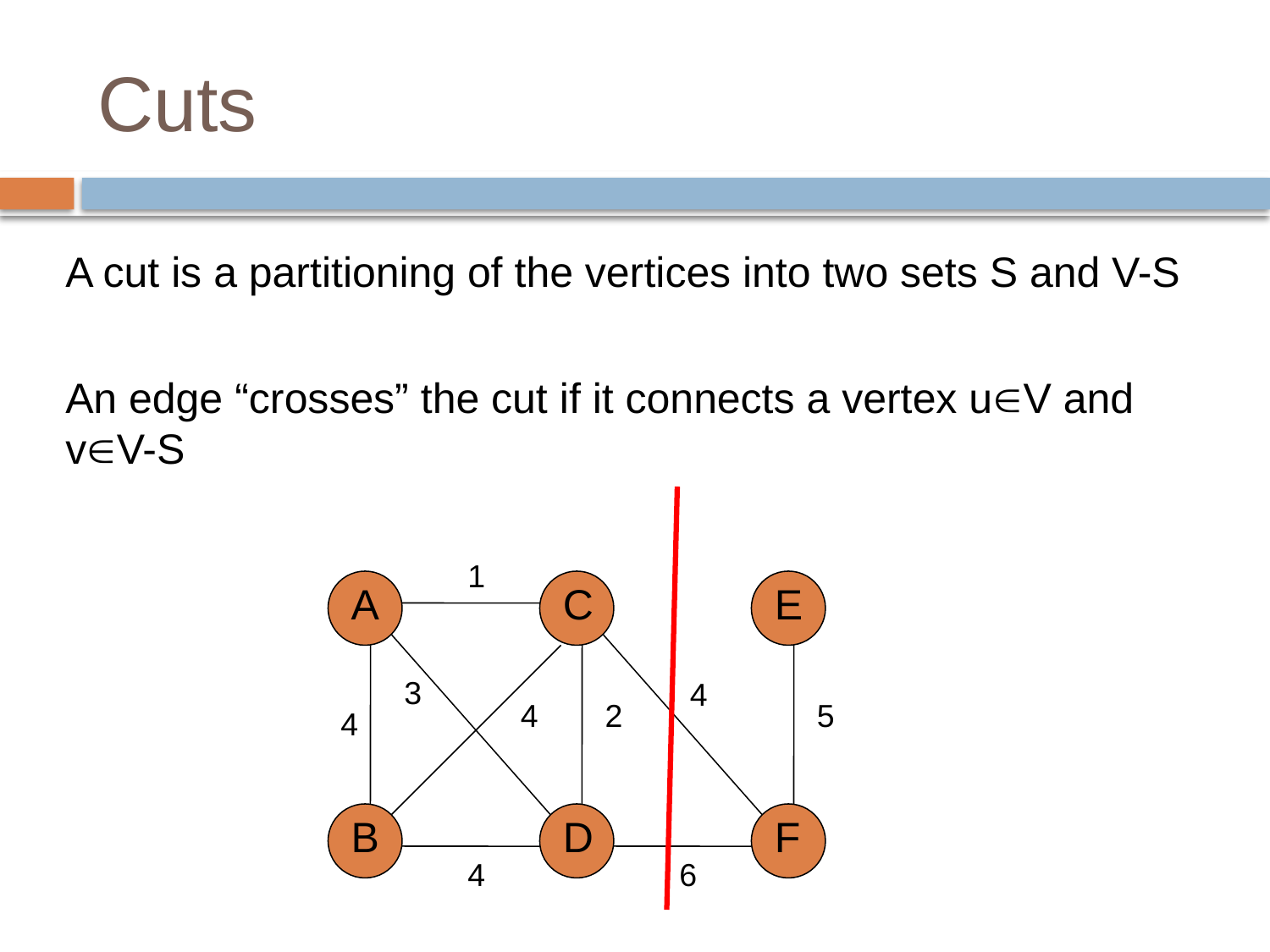

# Cuts
A cut is a partitioning of the vertices into two sets S and V-S

An edge “crosses” the cut if it connects a vertex u∈V and v∈V-S

1

A

C

E

3
4
4
2
5
4

B

D

F

4
6